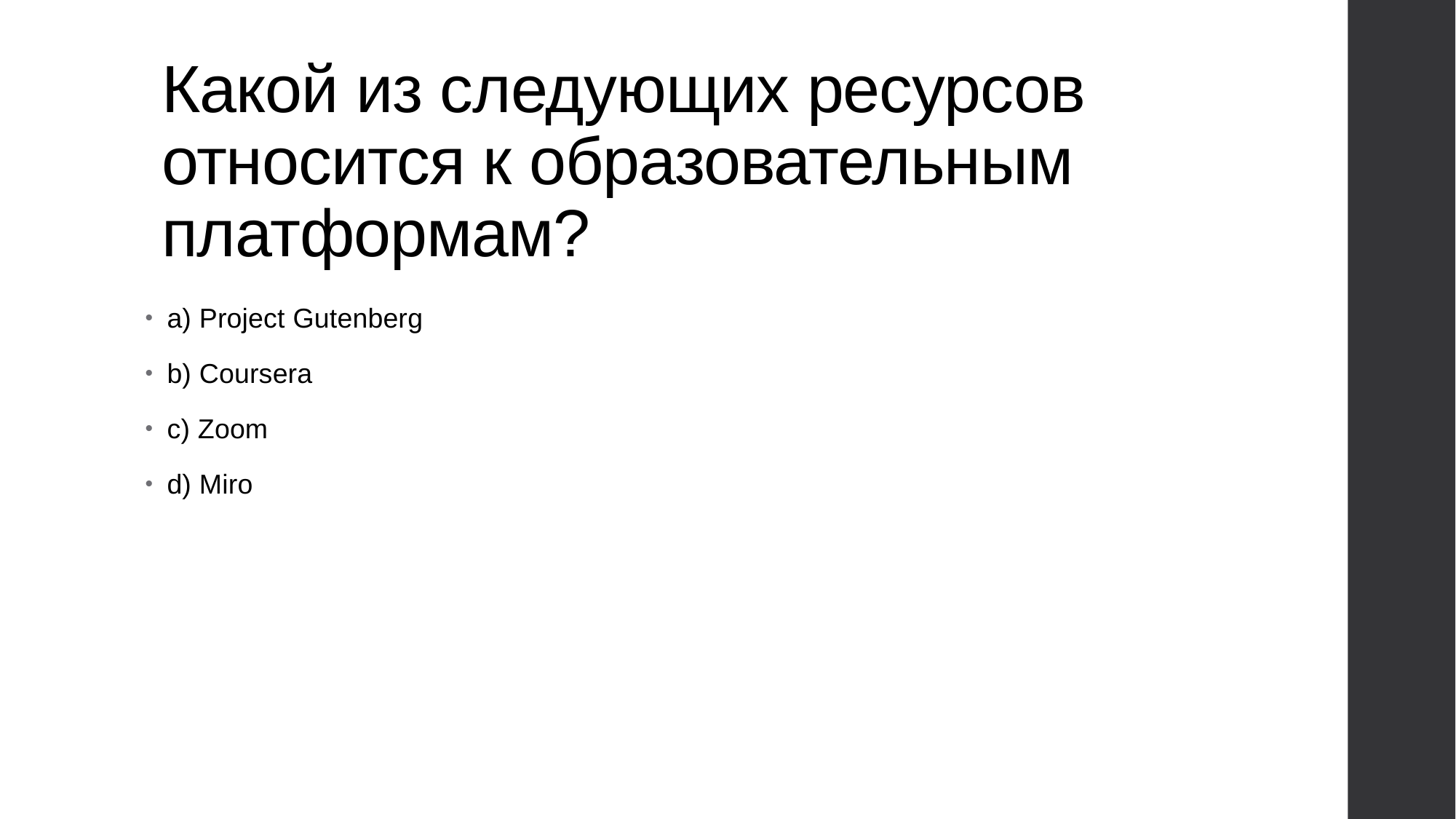

# Какой из следующих ресурсов относится к образовательным платформам?
a) Project Gutenberg
b) Coursera
c) Zoom
d) Miro